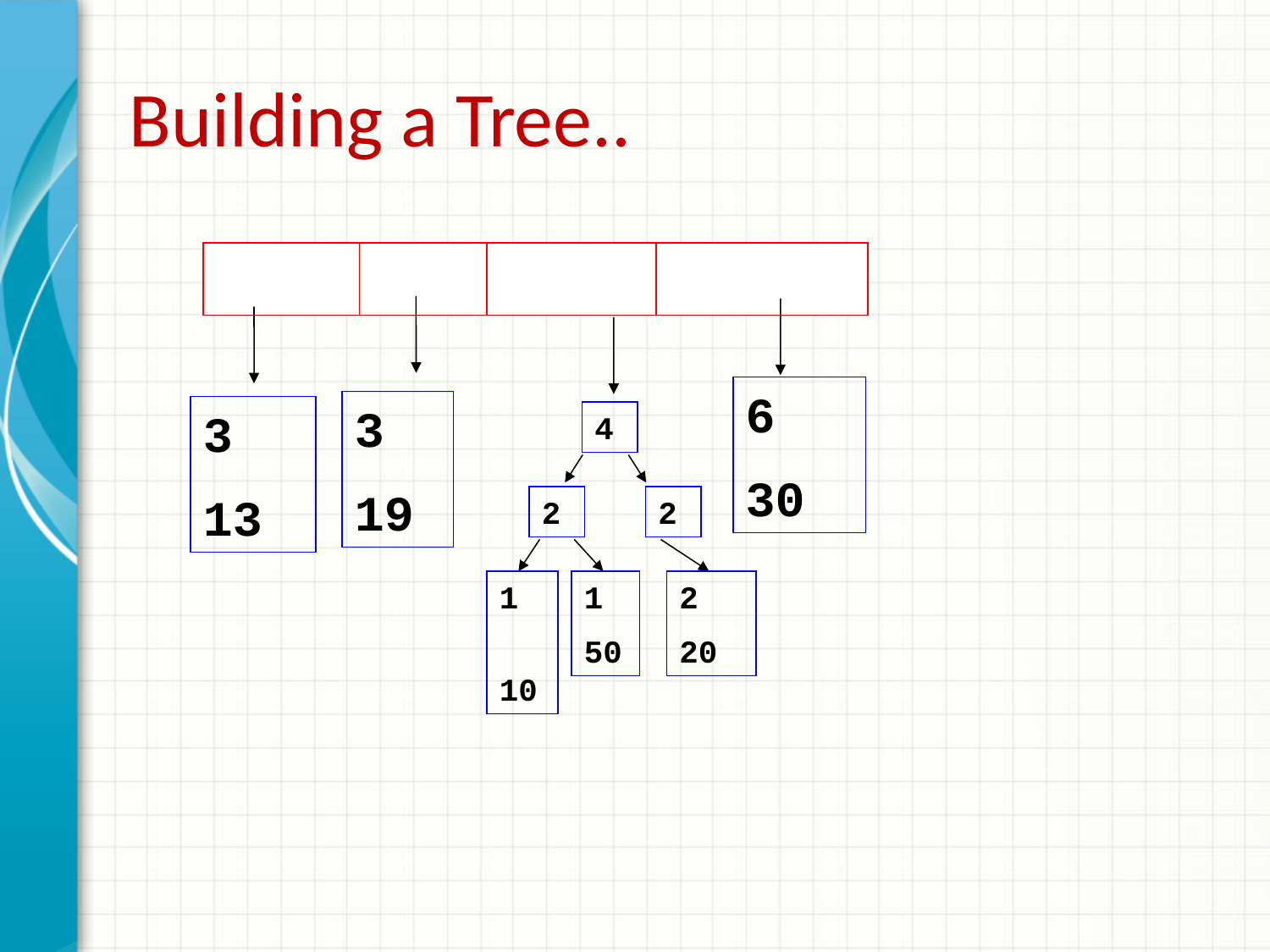

# Building a Tree..

6
30
3
19
3
13

4

2
2

1
10
1
50
2
20